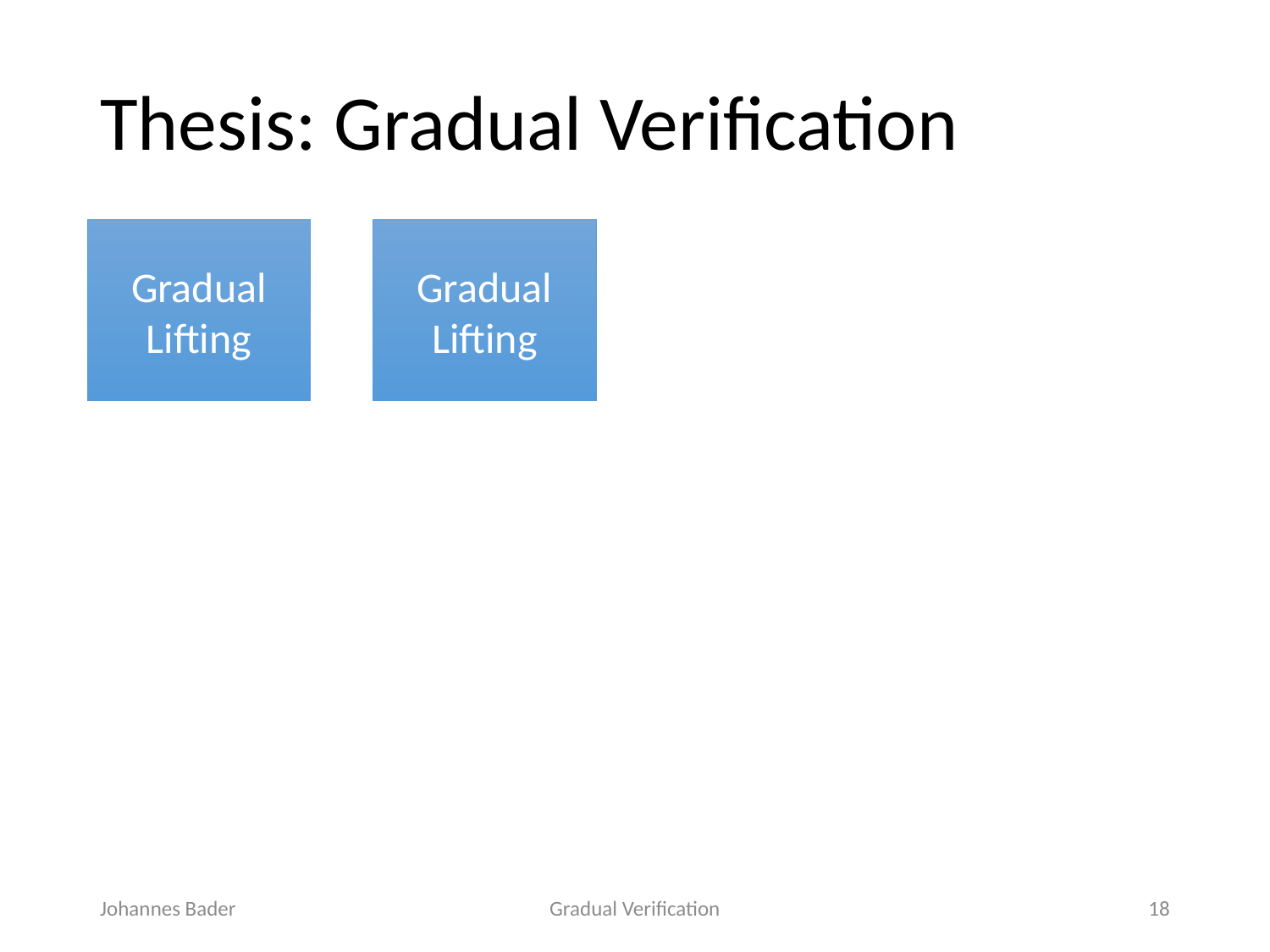

# Thesis: Gradual Verification
Gradual
Lifting
Gradual
Lifting
Johannes Bader
Gradual Verification
18